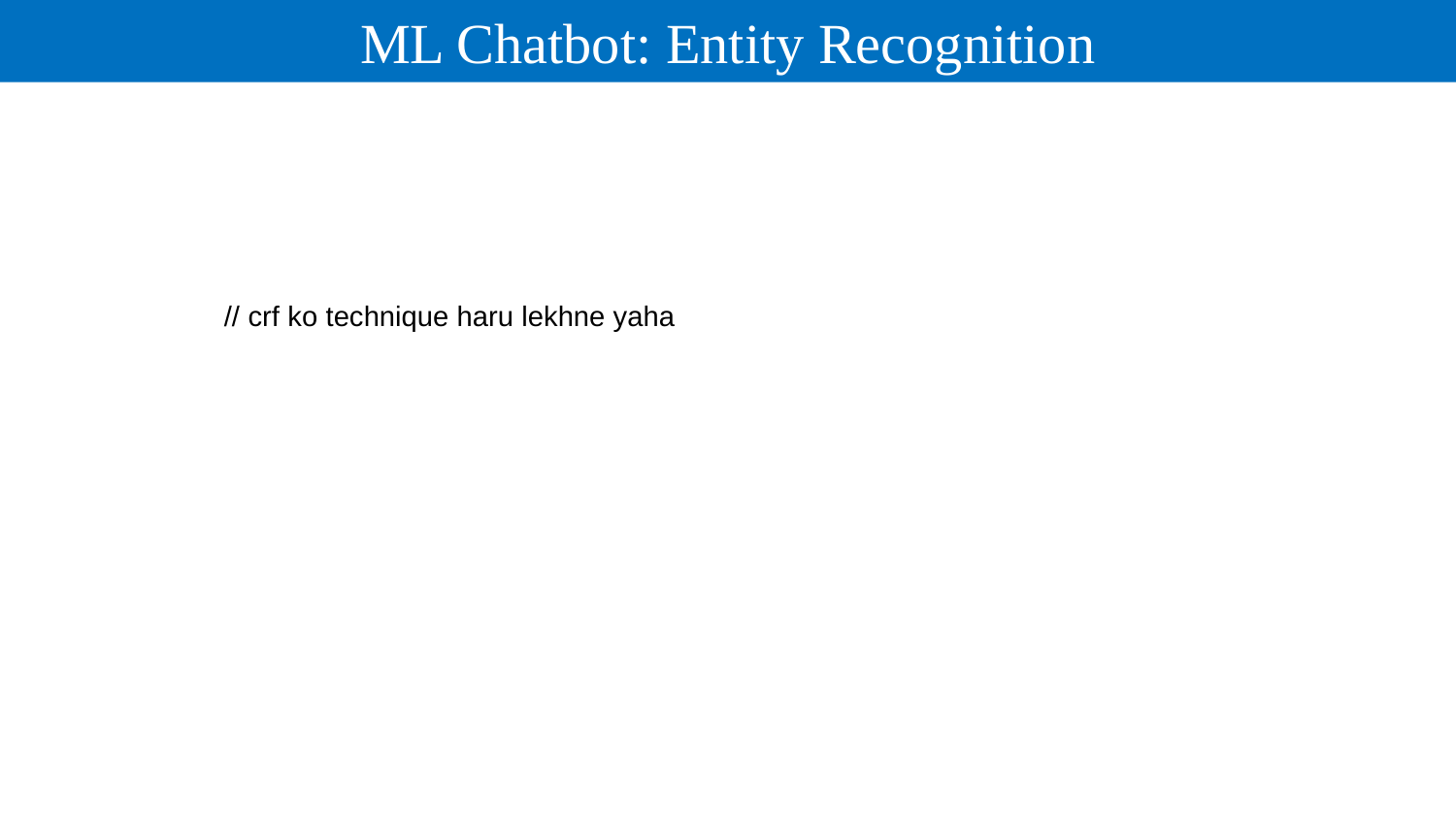

ML Chatbot: Entity Recognition
// crf ko technique haru lekhne yaha